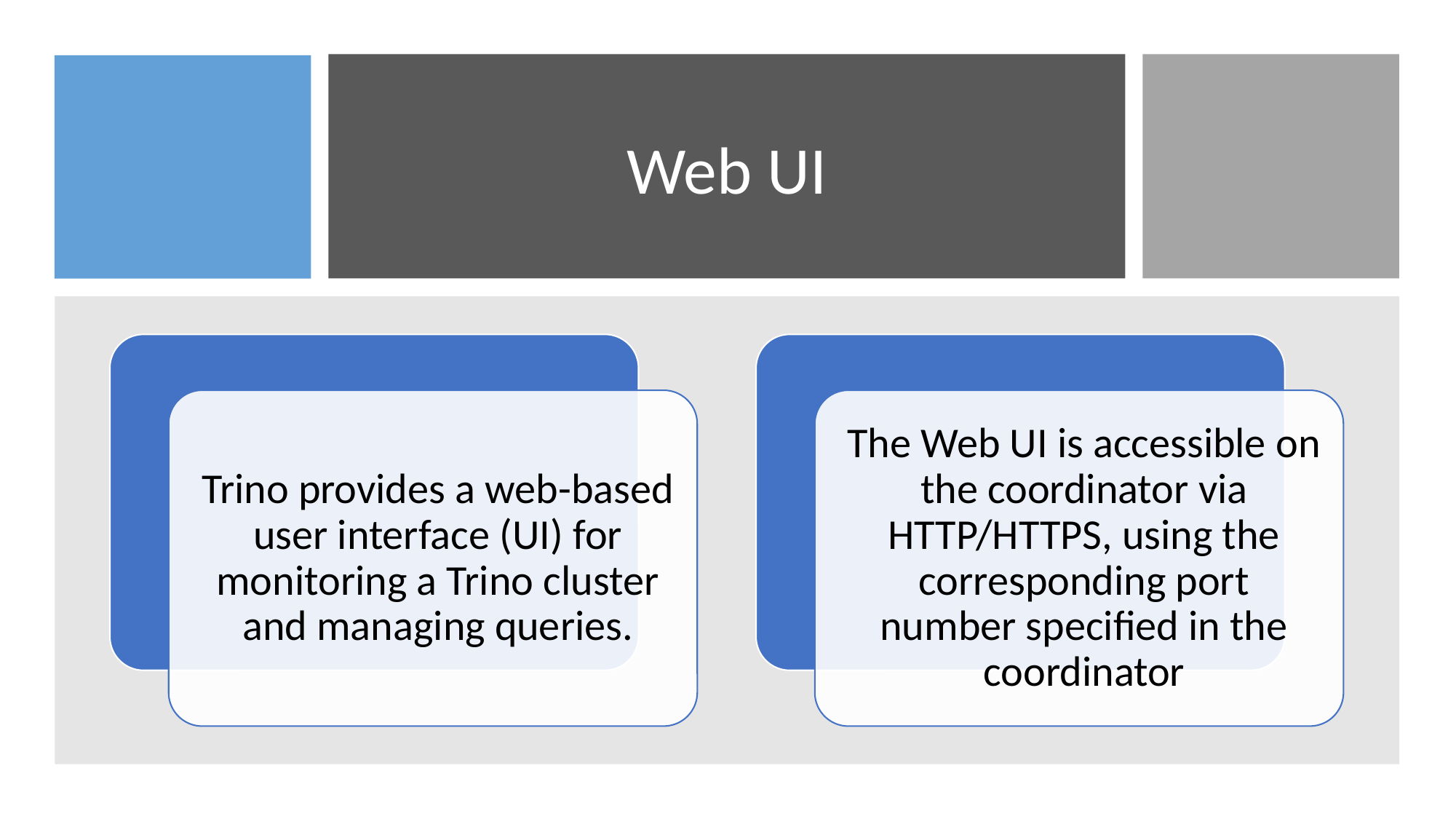

# Web UI

Trino provides a web-based user interface (UI) for monitoring a Trino cluster and managing queries.
The Web UI is accessible on the coordinator via HTTP/HTTPS, using the corresponding port number specified in the coordinator